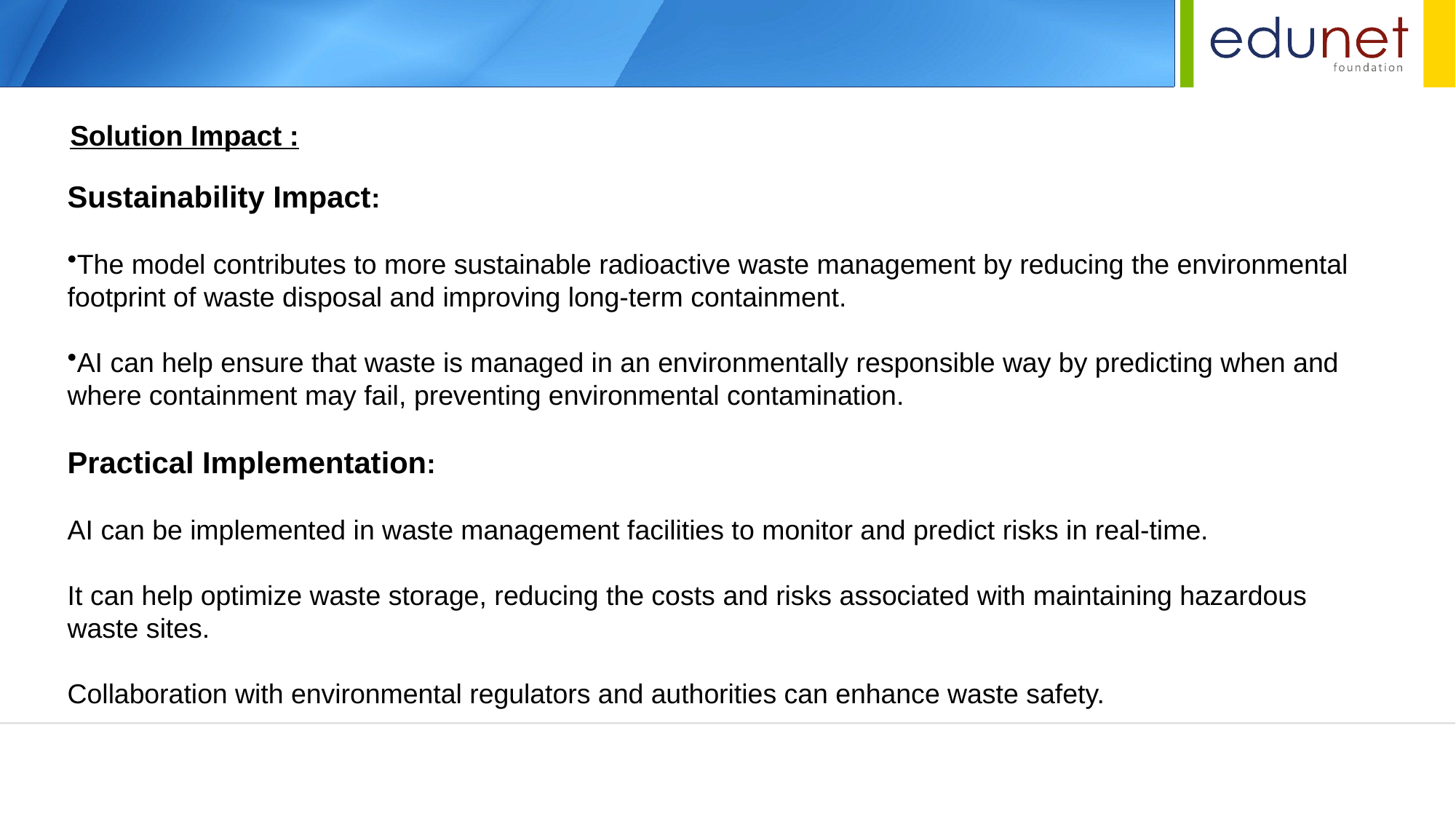

Solution Impact :

Sustainability Impact:

The model contributes to more sustainable radioactive waste management by reducing the environmental footprint of waste disposal and improving long-term containment.

AI can help ensure that waste is managed in an environmentally responsible way by predicting when and where containment may fail, preventing environmental contamination.

Practical Implementation:

AI can be implemented in waste management facilities to monitor and predict risks in real-time.

It can help optimize waste storage, reducing the costs and risks associated with maintaining hazardous waste sites.

Collaboration with environmental regulators and authorities can enhance waste safety.